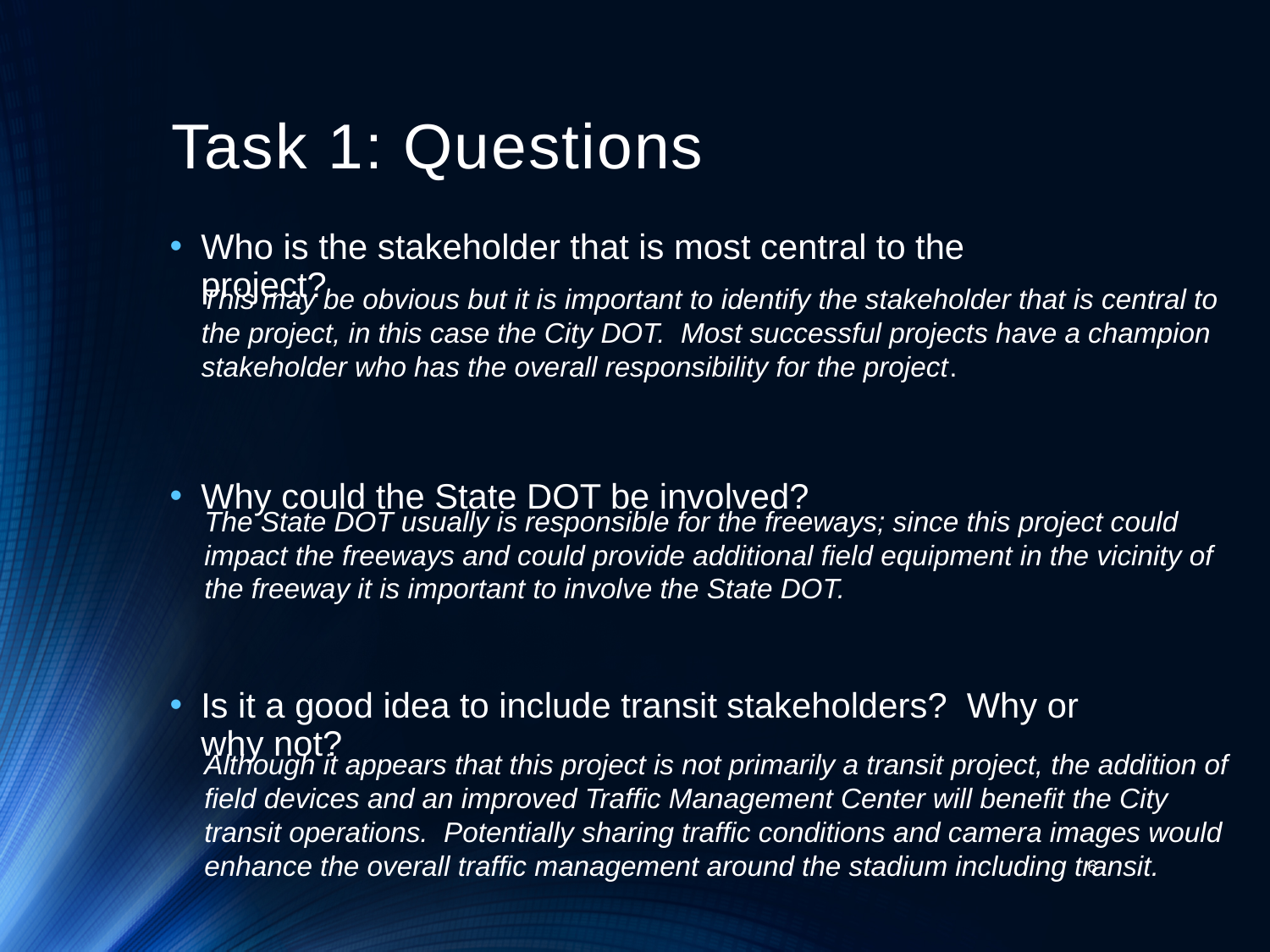

# Task 1: Questions
Who is the stakeholder that is most central to the project?

Why could the State DOT be involved?

Is it a good idea to include transit stakeholders?  Why or why not?

This may be obvious but it is important to identify the stakeholder that is central to the project, in this case the City DOT.  Most successful projects have a champion stakeholder who has the overall responsibility for the project.
The State DOT usually is responsible for the freeways; since this project could impact the freeways and could provide additional field equipment in the vicinity of the freeway it is important to involve the State DOT.
Although it appears that this project is not primarily a transit project, the addition of field devices and an improved Traffic Management Center will benefit the City transit operations.  Potentially sharing traffic conditions and camera images would enhance the overall traffic management around the stadium including transit.
6